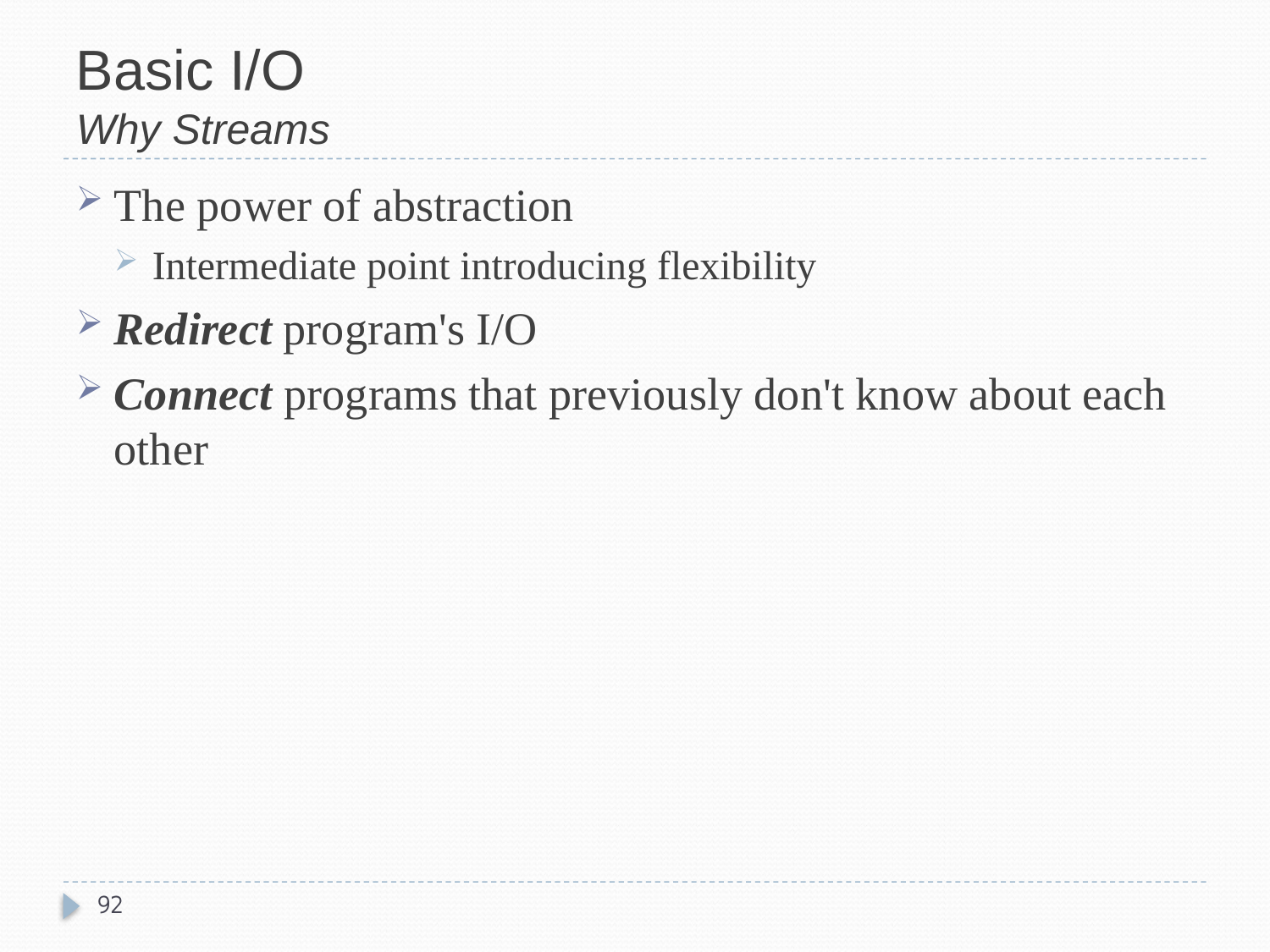

# Basic I/O Why Streams
The power of abstraction
Intermediate point introducing flexibility
Redirect program's I/O
Connect programs that previously don't know about each other

92